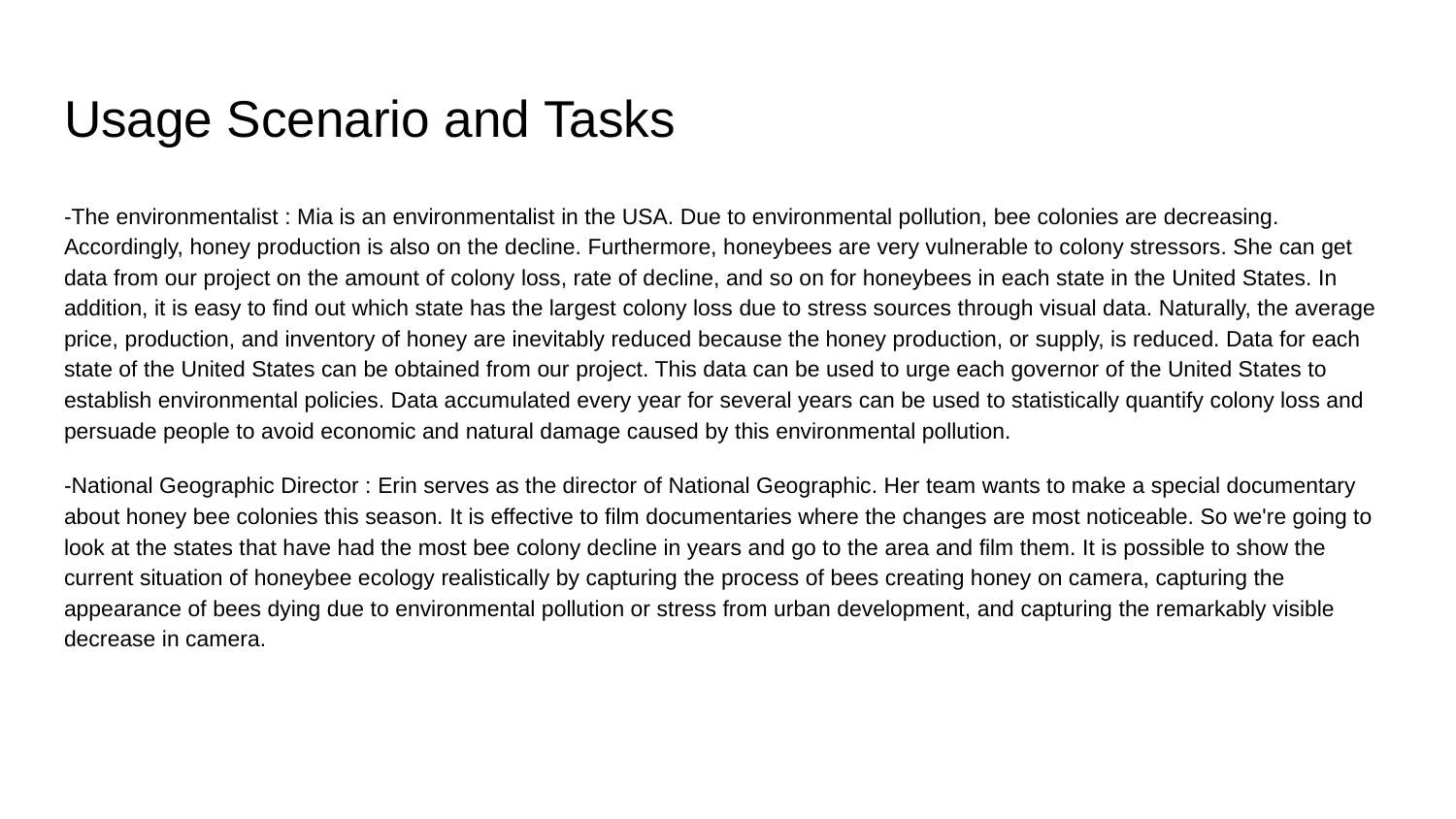

# Usage Scenario and Tasks
-The environmentalist : Mia is an environmentalist in the USA. Due to environmental pollution, bee colonies are decreasing. Accordingly, honey production is also on the decline. Furthermore, honeybees are very vulnerable to colony stressors. She can get data from our project on the amount of colony loss, rate of decline, and so on for honeybees in each state in the United States. In addition, it is easy to find out which state has the largest colony loss due to stress sources through visual data. Naturally, the average price, production, and inventory of honey are inevitably reduced because the honey production, or supply, is reduced. Data for each state of the United States can be obtained from our project. This data can be used to urge each governor of the United States to establish environmental policies. Data accumulated every year for several years can be used to statistically quantify colony loss and persuade people to avoid economic and natural damage caused by this environmental pollution.
-National Geographic Director : Erin serves as the director of National Geographic. Her team wants to make a special documentary about honey bee colonies this season. It is effective to film documentaries where the changes are most noticeable. So we're going to look at the states that have had the most bee colony decline in years and go to the area and film them. It is possible to show the current situation of honeybee ecology realistically by capturing the process of bees creating honey on camera, capturing the appearance of bees dying due to environmental pollution or stress from urban development, and capturing the remarkably visible decrease in camera.